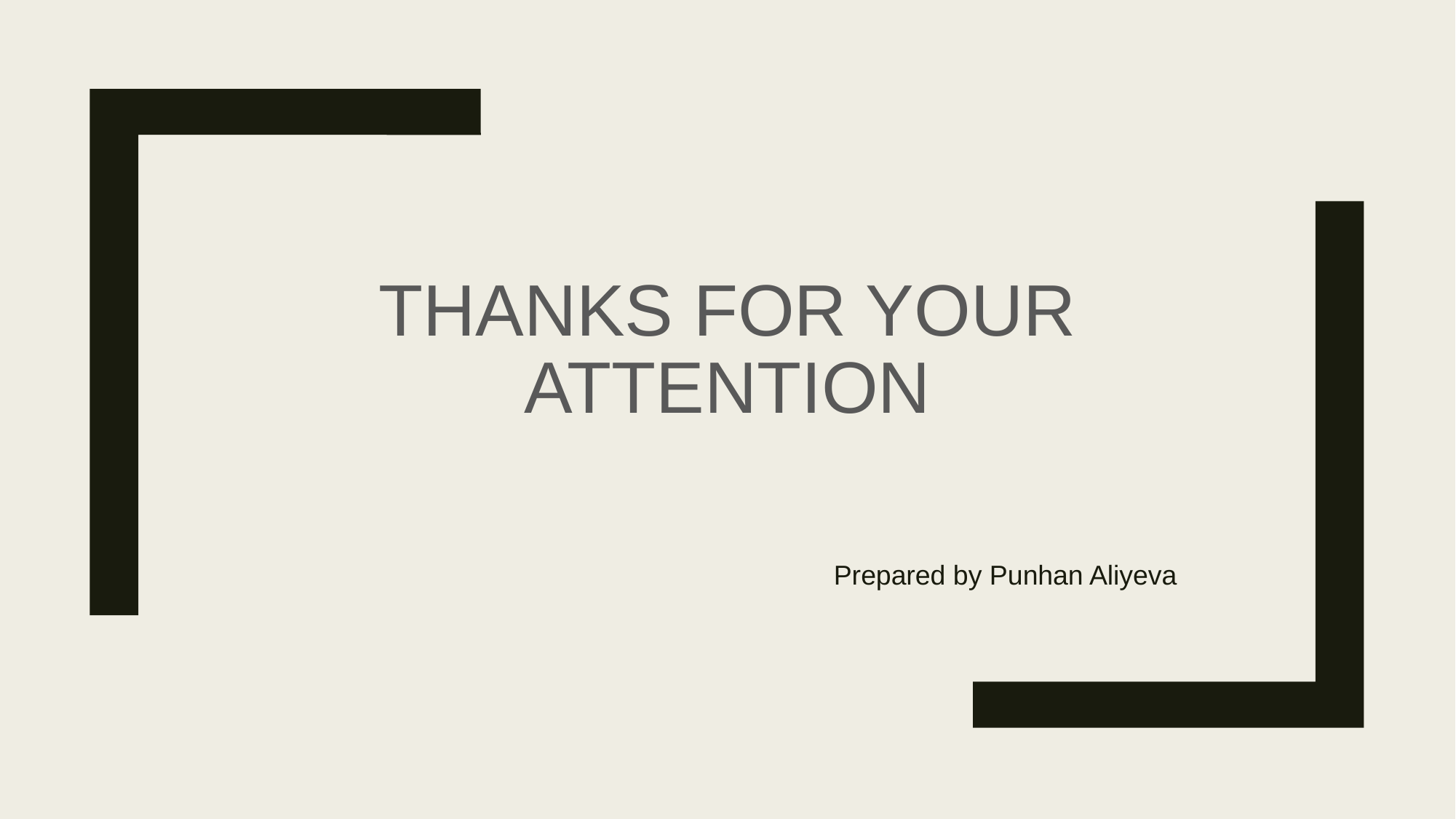

# Thanks for your attention
Prepared by Punhan Aliyeva